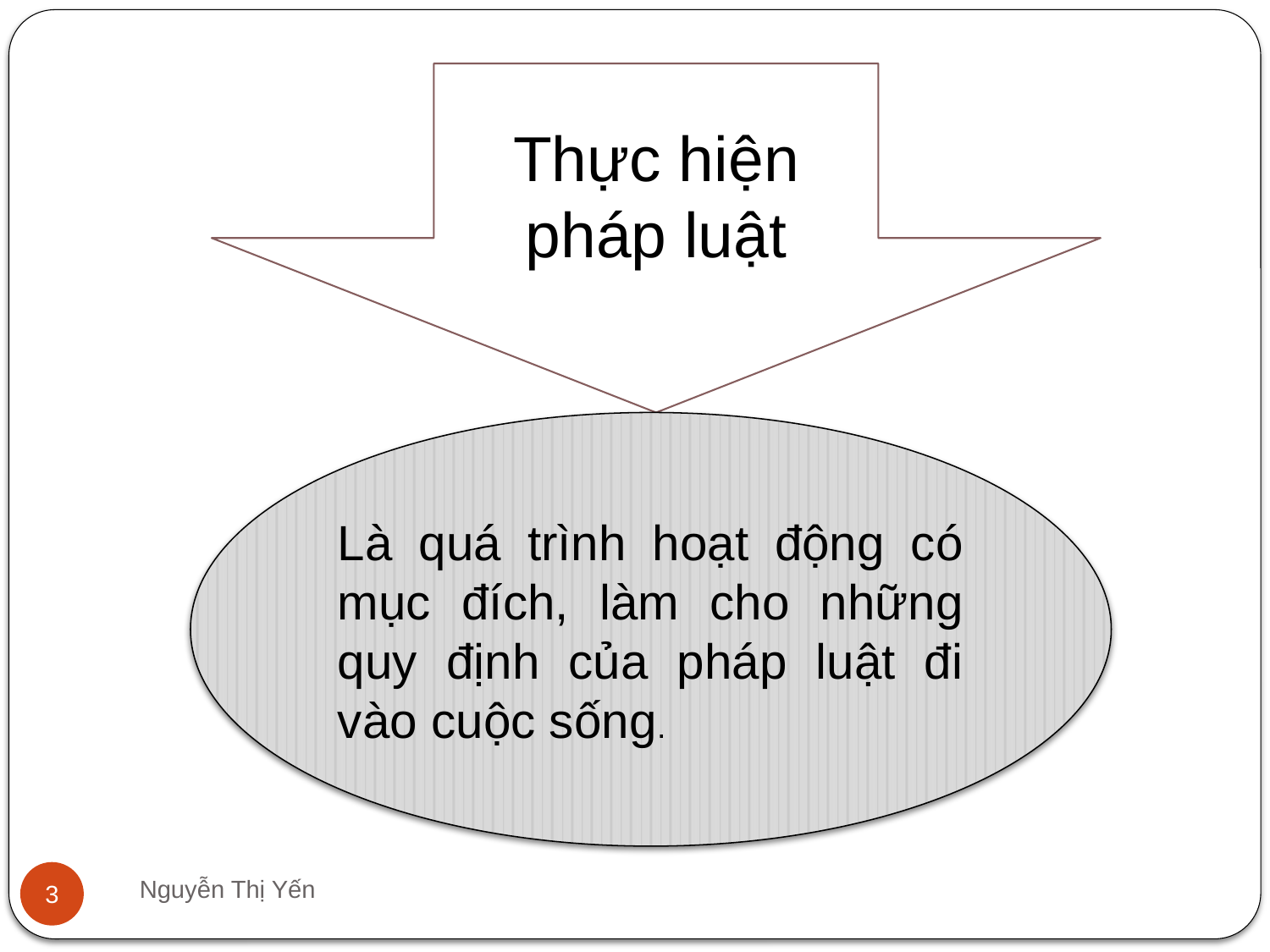

Thực hiện pháp luật
Là quá trình hoạt động có mục đích, làm cho những quy định của pháp luật đi vào cuộc sống.
Nguyễn Thị Yến
3